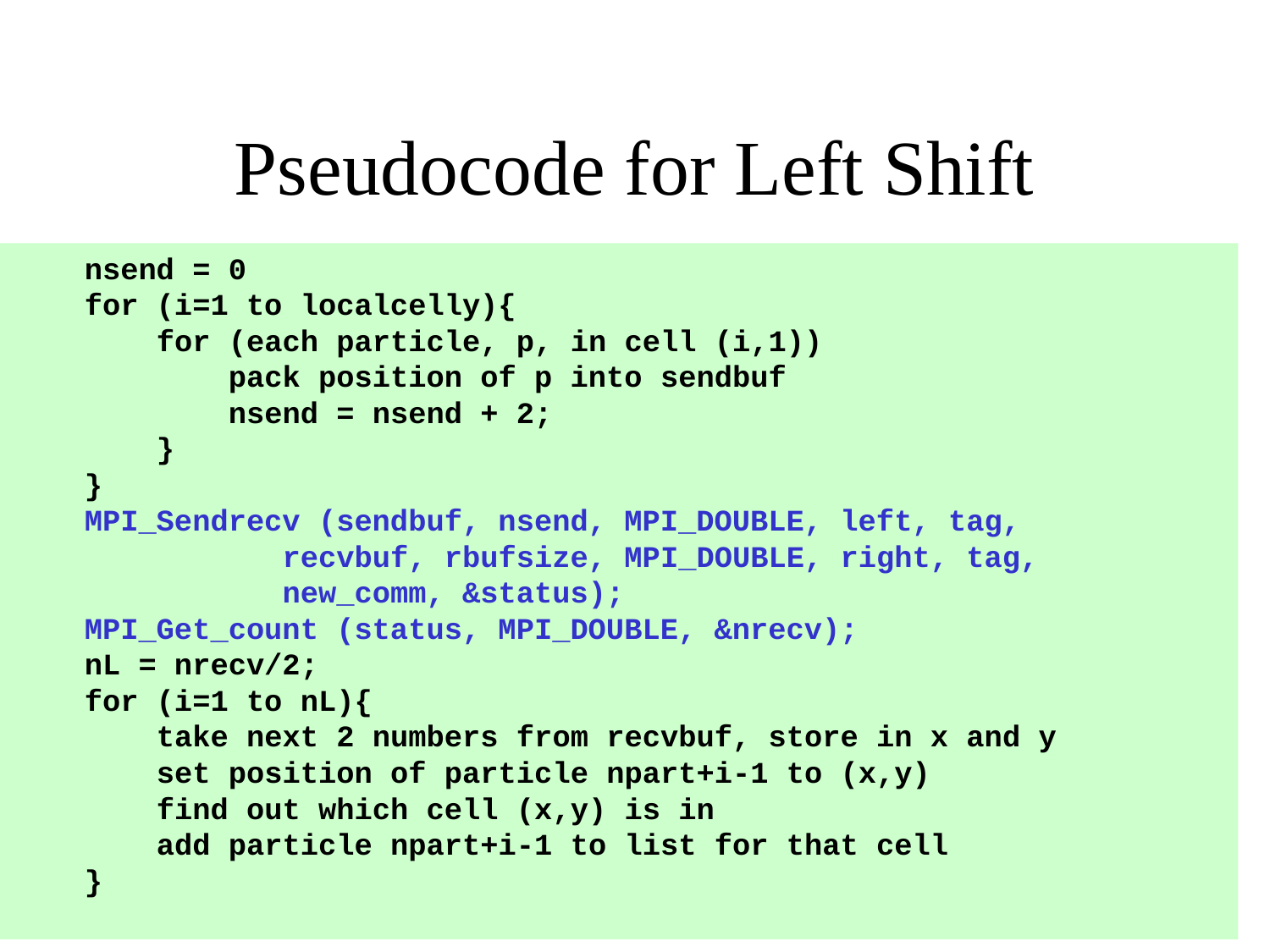

# Pseudocode for Left Shift
    nsend = 0
    for (i=1 to localcelly){
        for (each particle, p, in cell (i,1))
            pack position of p into sendbuf
            nsend = nsend + 2;
        }
    }
    MPI_Sendrecv (sendbuf, nsend, MPI_DOUBLE, left, tag,
               recvbuf, rbufsize, MPI_DOUBLE, right, tag,
               new_comm, &status);
    MPI_Get_count (status, MPI_DOUBLE, &nrecv);
    nL = nrecv/2;
    for (i=1 to nL){
        take next 2 numbers from recvbuf, store in x and y
        set position of particle npart+i-1 to (x,y)
        find out which cell (x,y) is in
        add particle npart+i-1 to list for that cell
    }

26